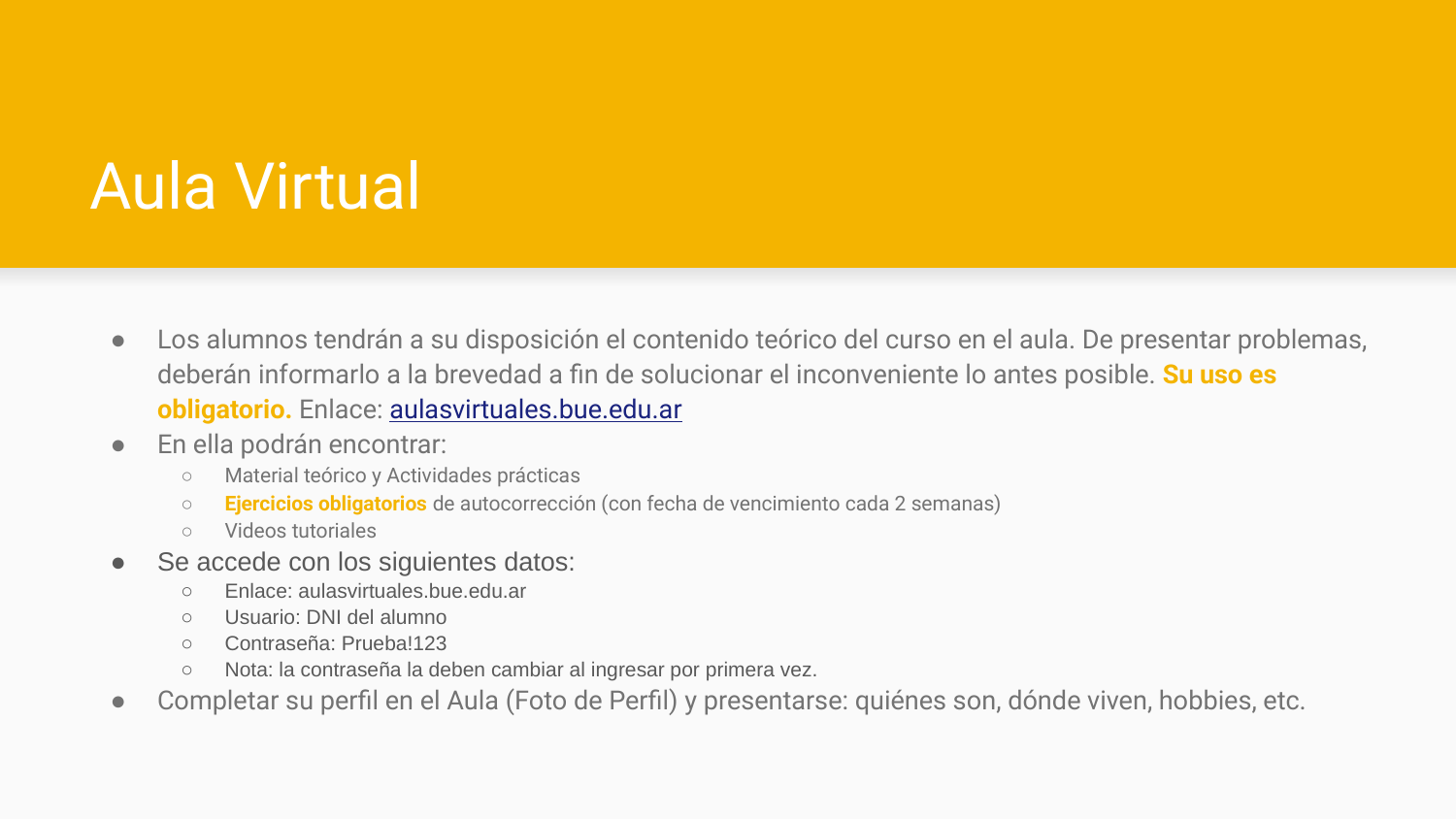

# Aula Virtual
Los alumnos tendrán a su disposición el contenido teórico del curso en el aula. De presentar problemas, deberán informarlo a la brevedad a fin de solucionar el inconveniente lo antes posible. Su uso es obligatorio. Enlace: aulasvirtuales.bue.edu.ar
En ella podrán encontrar:
Material teórico y Actividades prácticas
Ejercicios obligatorios de autocorrección (con fecha de vencimiento cada 2 semanas)
Videos tutoriales
Se accede con los siguientes datos:
Enlace: aulasvirtuales.bue.edu.ar
Usuario: DNI del alumno
Contraseña: Prueba!123
Nota: la contraseña la deben cambiar al ingresar por primera vez.
Completar su perfil en el Aula (Foto de Perfil) y presentarse: quiénes son, dónde viven, hobbies, etc.